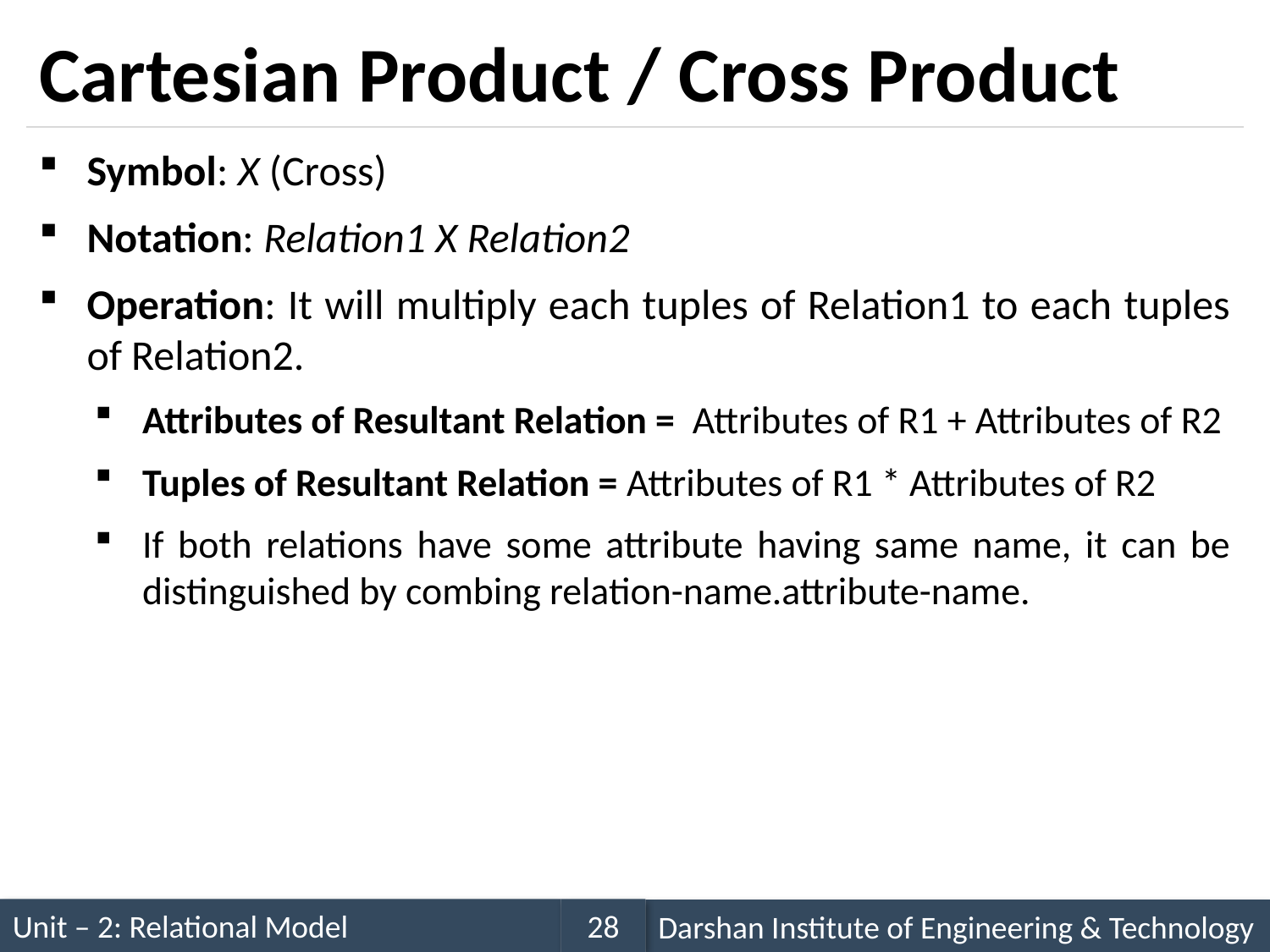

# Cartesian Product / Cross Product
Symbol: X (Cross)
Notation: Relation1 X Relation2
Operation: It will multiply each tuples of Relation1 to each tuples of Relation2.
Attributes of Resultant Relation =  Attributes of R1 + Attributes of R2
Tuples of Resultant Relation = Attributes of R1 * Attributes of R2
If both relations have some attribute having same name, it can be distinguished by combing relation-name.attribute-name.